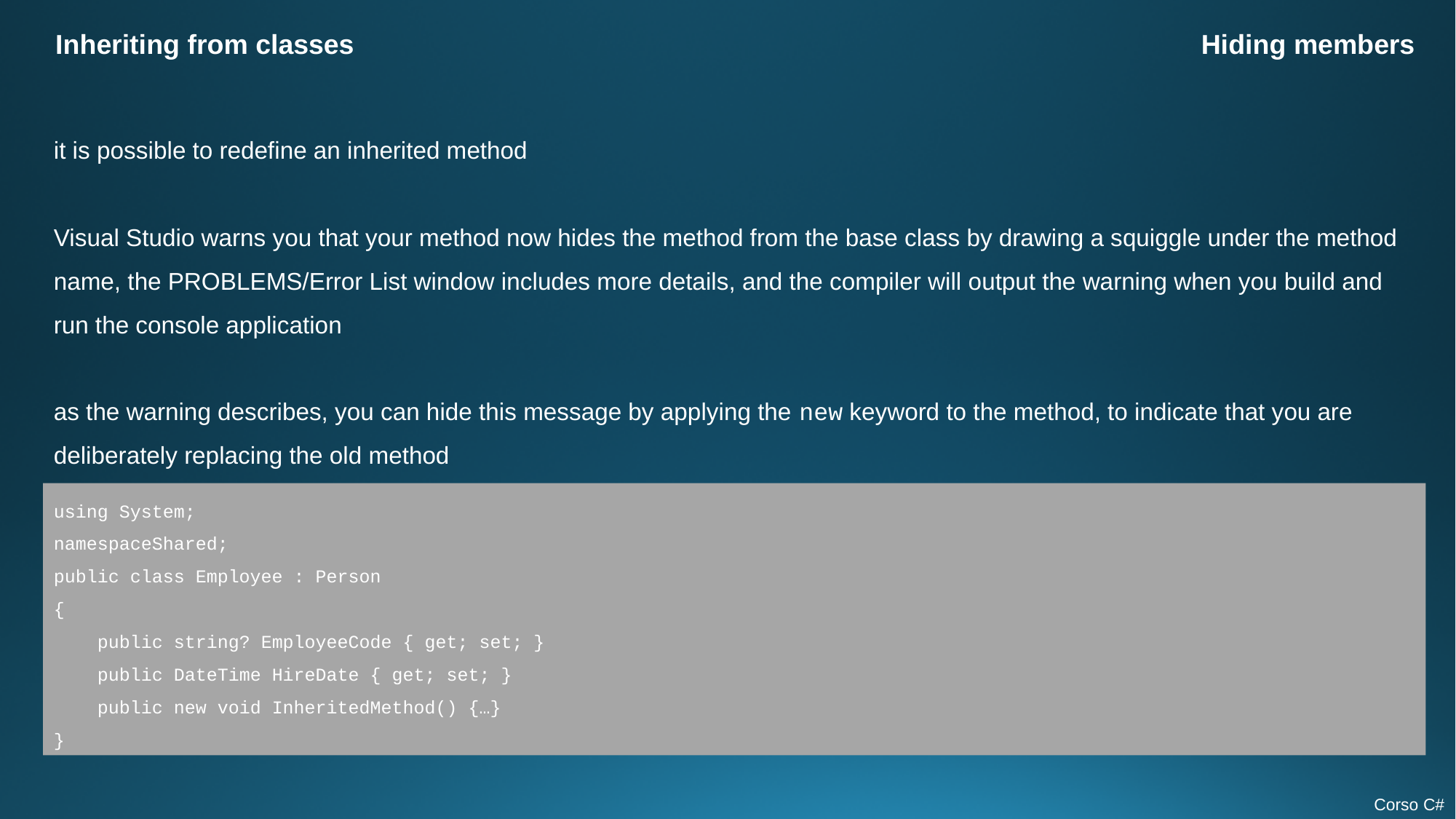

Inheriting from classes
Hiding members
it is possible to redefine an inherited method

Visual Studio warns you that your method now hides the method from the base class by drawing a squiggle under the method name, the PROBLEMS/Error List window includes more details, and the compiler will output the warning when you build and run the console application

as the warning describes, you can hide this message by applying the new keyword to the method, to indicate that you are deliberately replacing the old method
using System;
namespaceShared;
public class Employee : Person
{
    public string? EmployeeCode { get; set; }
    public DateTime HireDate { get; set; }
    public new void InheritedMethod() {…}
}
Corso C#